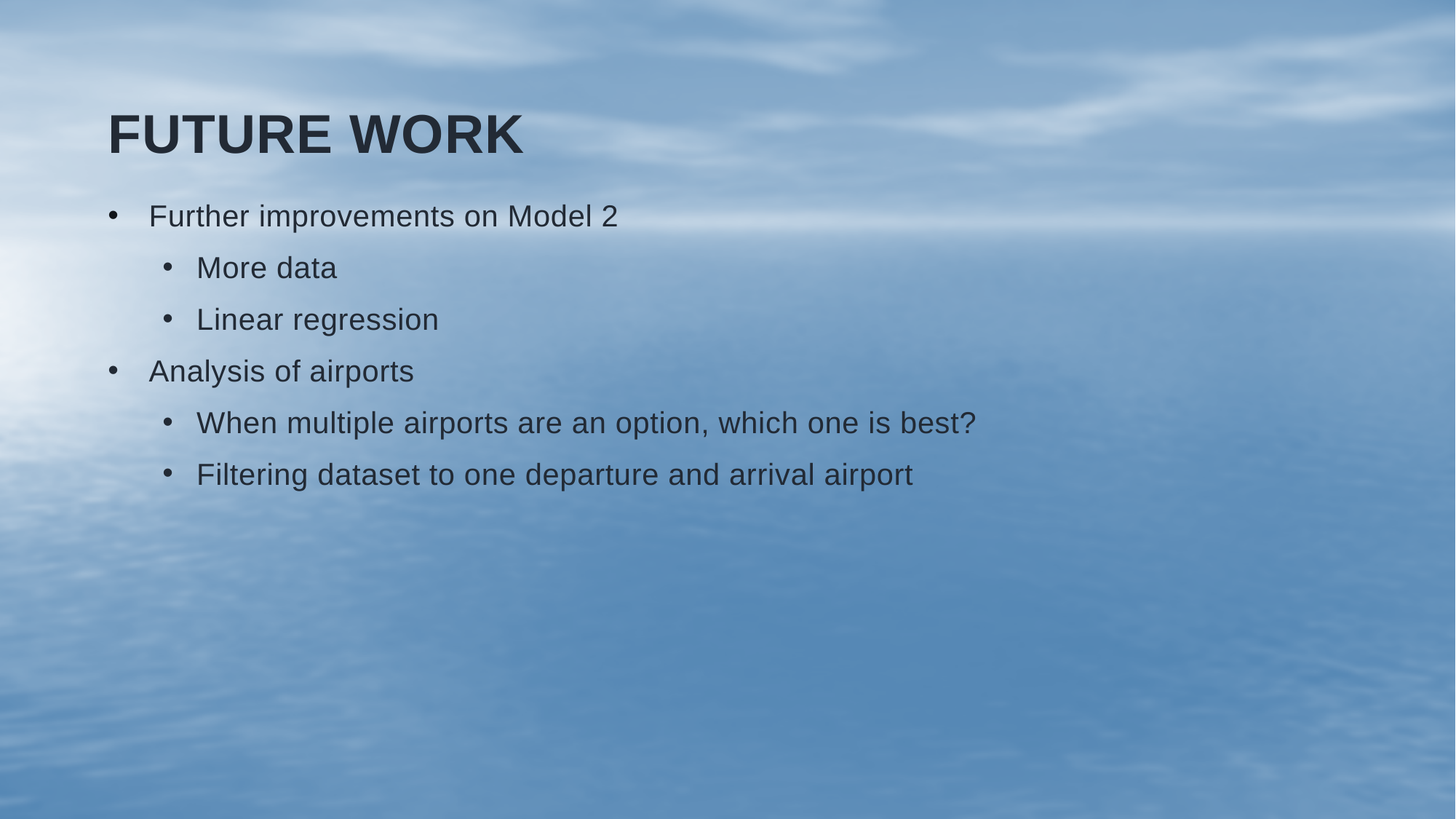

# Future work
Further improvements on Model 2
More data
Linear regression
Analysis of airports
When multiple airports are an option, which one is best?
Filtering dataset to one departure and arrival airport